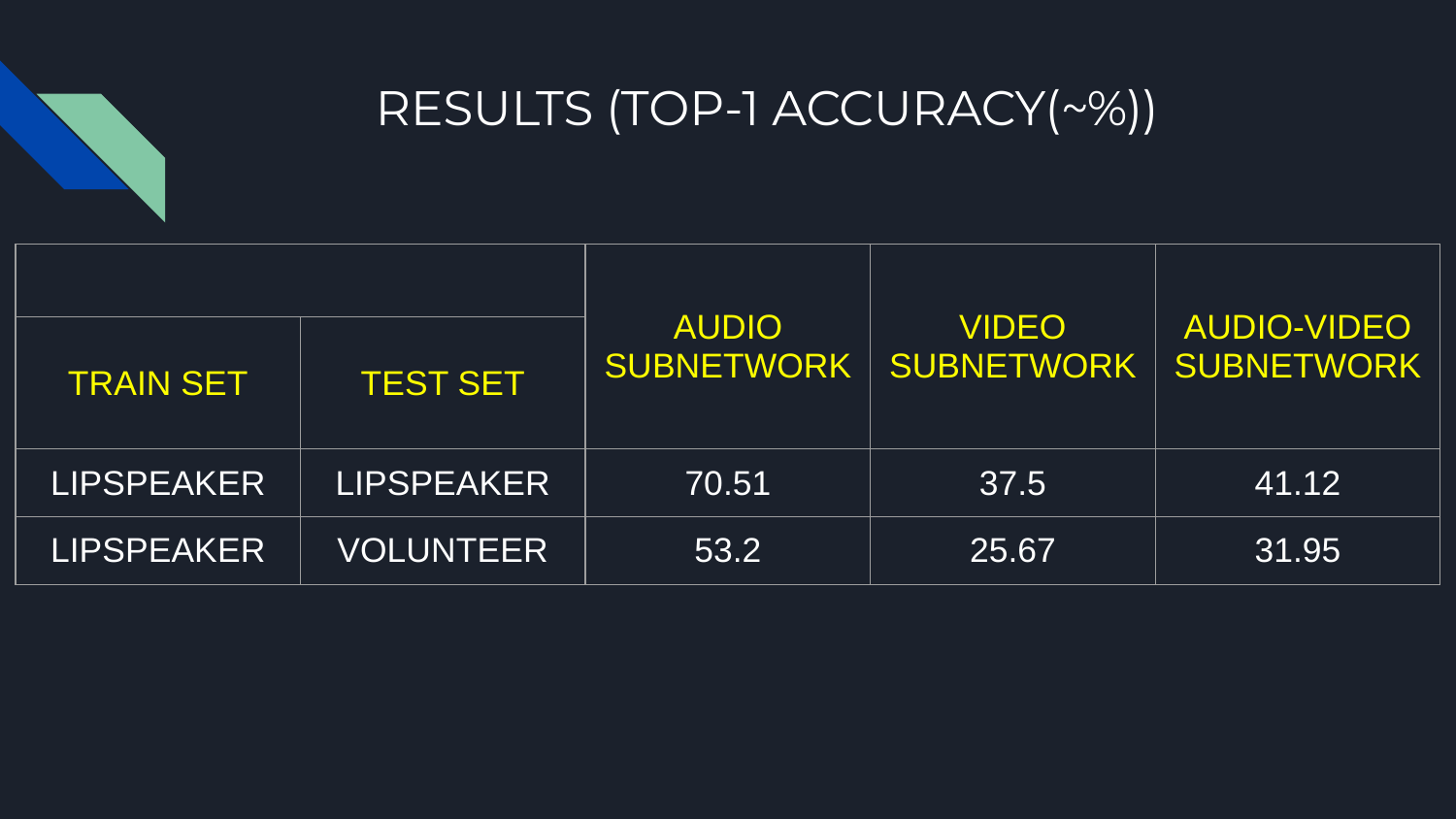

# RESULTS (TOP-1 ACCURACY(~%))
|  |  | AUDIO SUBNETWORK | VIDEO SUBNETWORK | AUDIO-VIDEO SUBNETWORK |
| --- | --- | --- | --- | --- |
| TRAIN SET | TEST SET |  |  |  |
| LIPSPEAKER | LIPSPEAKER | 70.51 | 37.5 | 41.12 |
| LIPSPEAKER | VOLUNTEER | 53.2 | 25.67 | 31.95 |